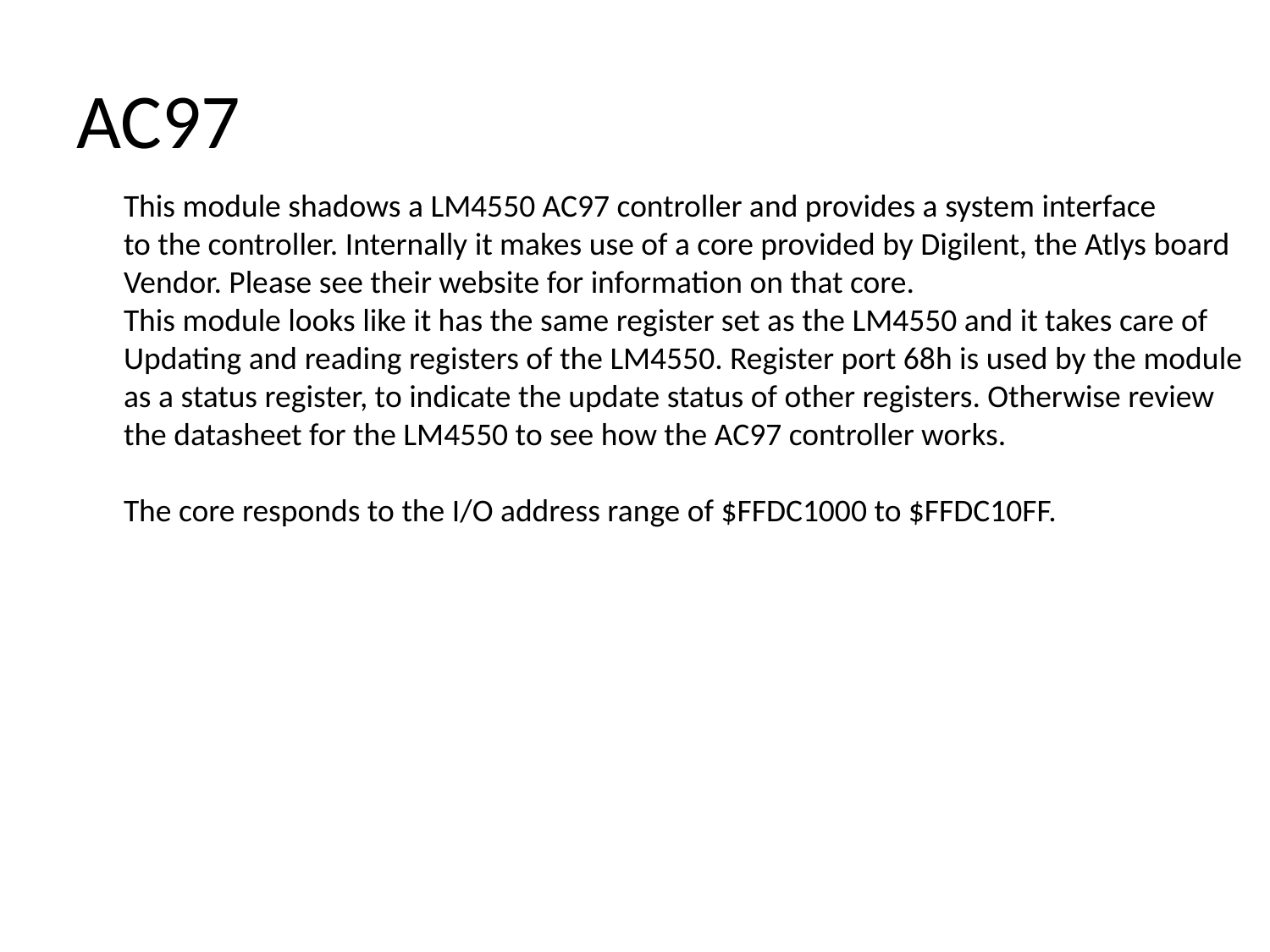

# AC97
This module shadows a LM4550 AC97 controller and provides a system interface
to the controller. Internally it makes use of a core provided by Digilent, the Atlys board
Vendor. Please see their website for information on that core.
This module looks like it has the same register set as the LM4550 and it takes care of
Updating and reading registers of the LM4550. Register port 68h is used by the module
as a status register, to indicate the update status of other registers. Otherwise review
the datasheet for the LM4550 to see how the AC97 controller works.

The core responds to the I/O address range of $FFDC1000 to $FFDC10FF.